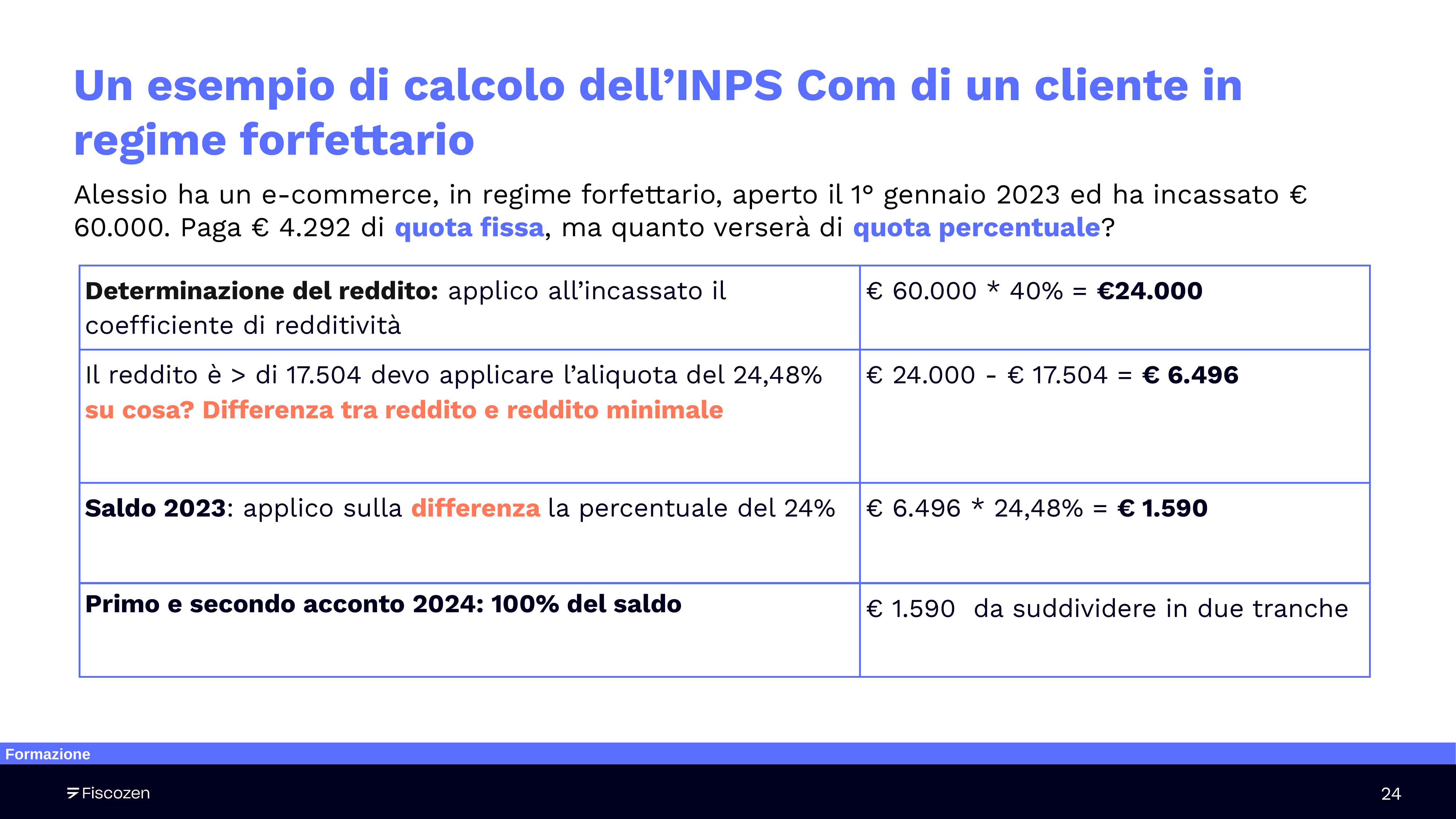

Un esempio di calcolo dell’INPS Com di un cliente in regime forfettario
Alessio ha un e-commerce, in regime forfettario, aperto il 1° gennaio 2023 ed ha incassato € 60.000. Paga € 4.292 di quota fissa, ma quanto verserà di quota percentuale?
| Determinazione del reddito: applico all’incassato il coefficiente di redditività | € 60.000 \* 40% = €24.000 |
| --- | --- |
| Il reddito è > di 17.504 devo applicare l’aliquota del 24,48% su cosa? Differenza tra reddito e reddito minimale | € 24.000 - € 17.504 = € 6.496 |
| Saldo 2023: applico sulla differenza la percentuale del 24% | € 6.496 \* 24,48% = € 1.590 |
| Primo e secondo acconto 2024: 100% del saldo | € 1.590 da suddividere in due tranche |
Formazione
24